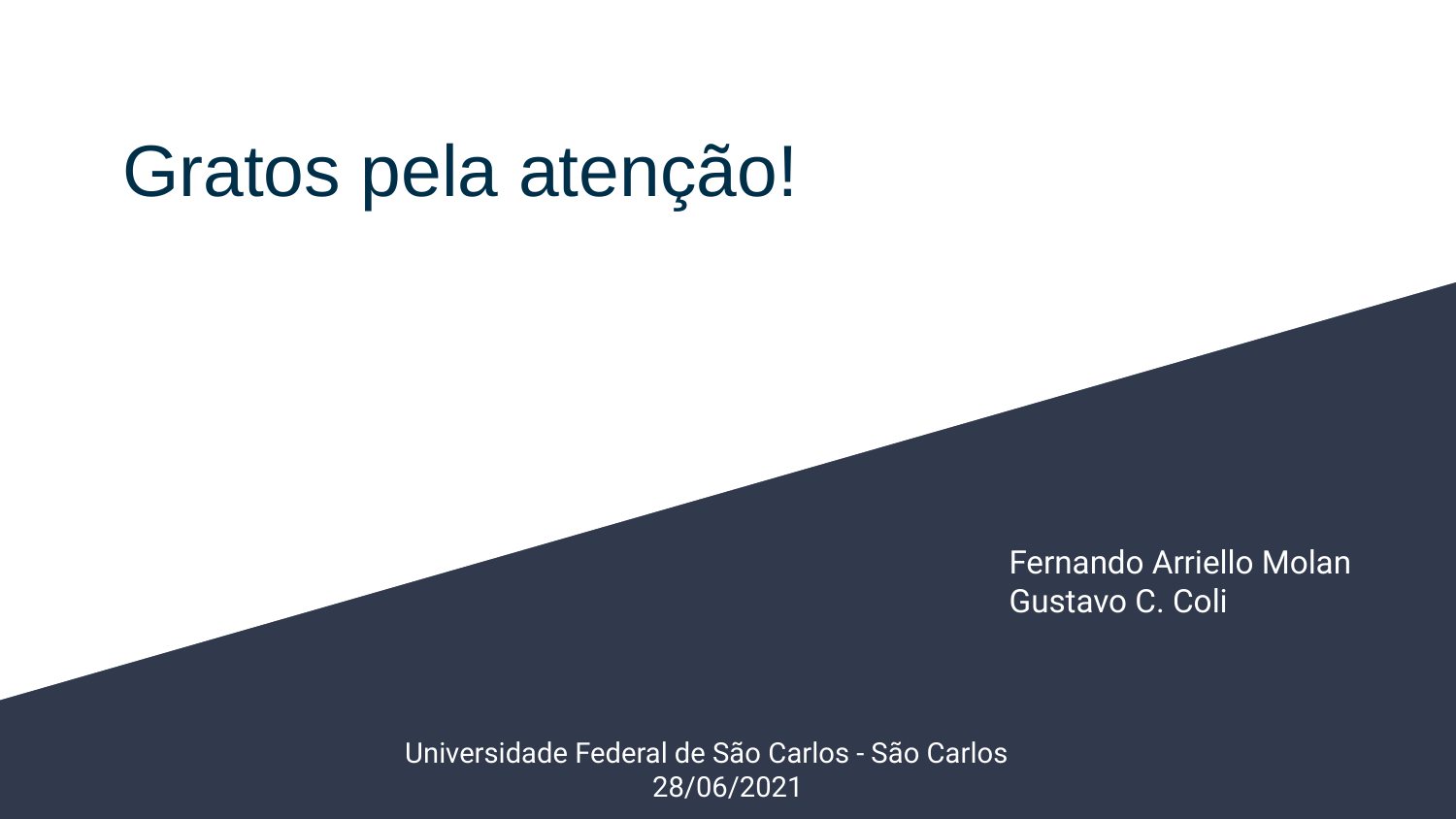

# Gratos pela atenção!
Fernando Arriello Molan
Gustavo C. Coli
Universidade Federal de São Carlos - São Carlos
28/06/2021